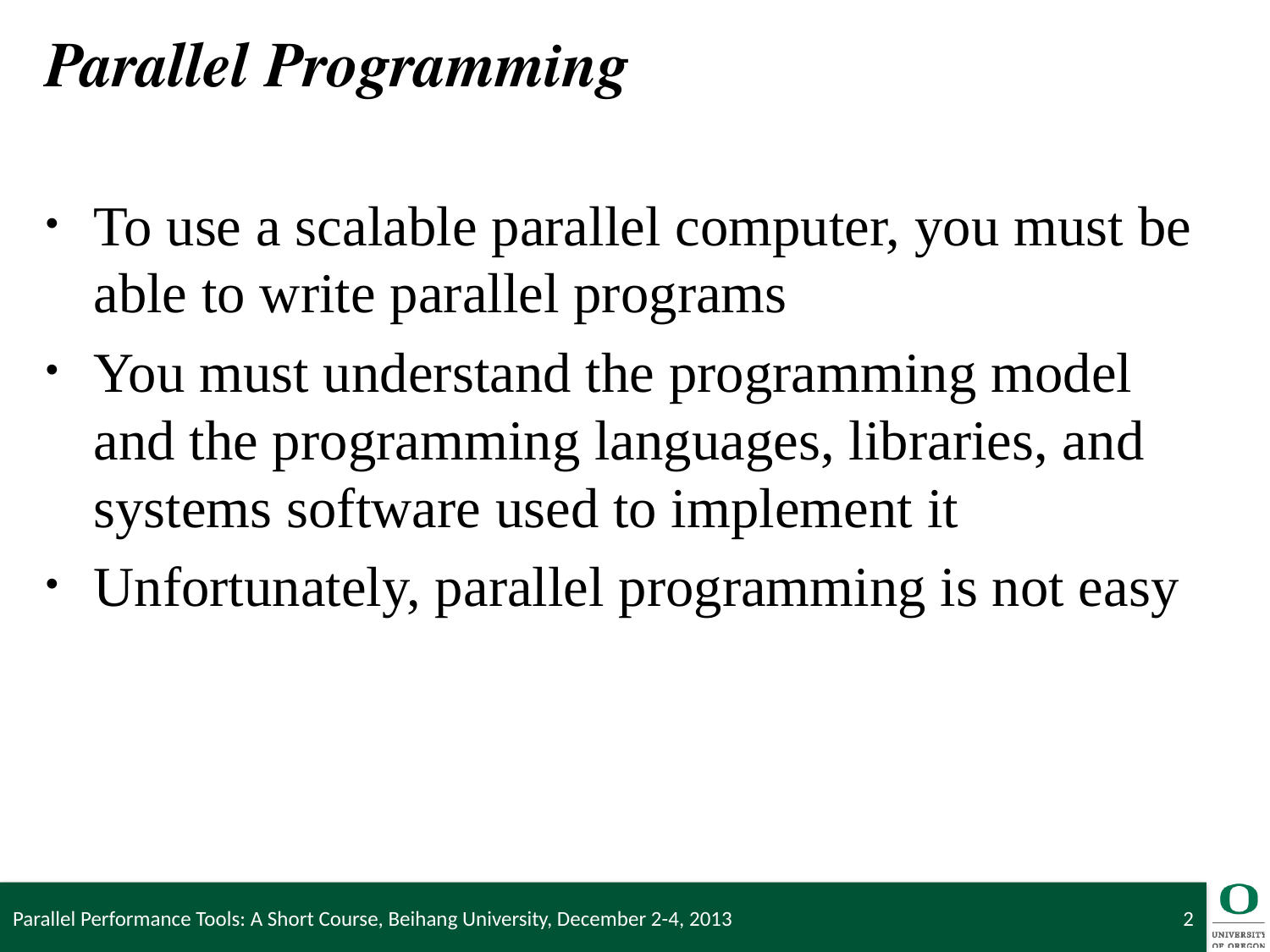

# Parallel Programming
To use a scalable parallel computer, you must be able to write parallel programs
You must understand the programming model and the programming languages, libraries, and systems software used to implement it
Unfortunately, parallel programming is not easy
Parallel Performance Tools: A Short Course, Beihang University, December 2-4, 2013
2